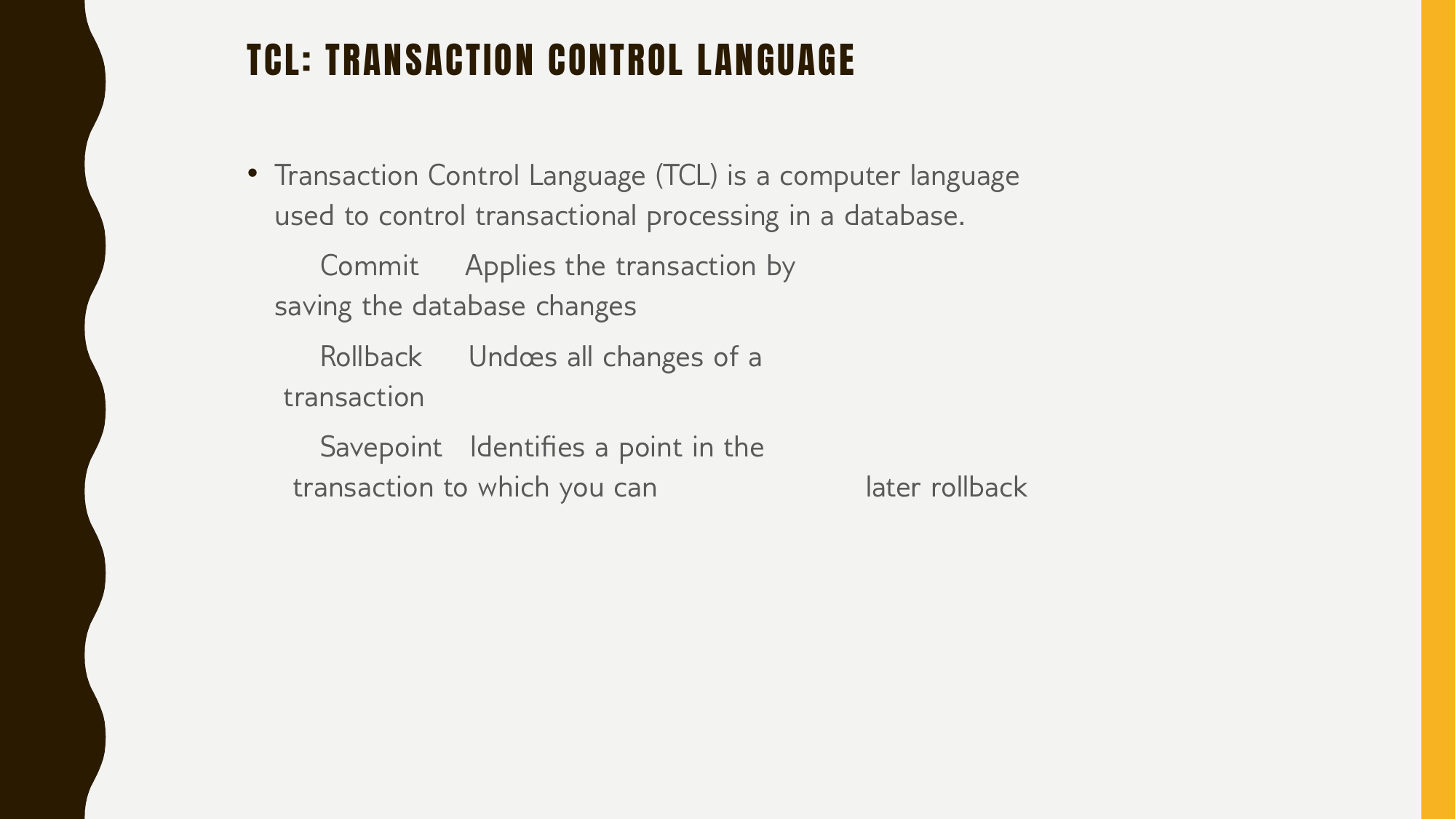

# TCL: TRANSACTION control LANGUAGE
Transaction Control Language (TCL) is a computer language used to control transactional processing in a database.
        Commit     Applies the transaction by 			      saving the database changes
        Rollback     Undoes all changes of a        		       transaction
        Savepoint   Identifies a point in the 			        transaction to which you can     	                 later rollback